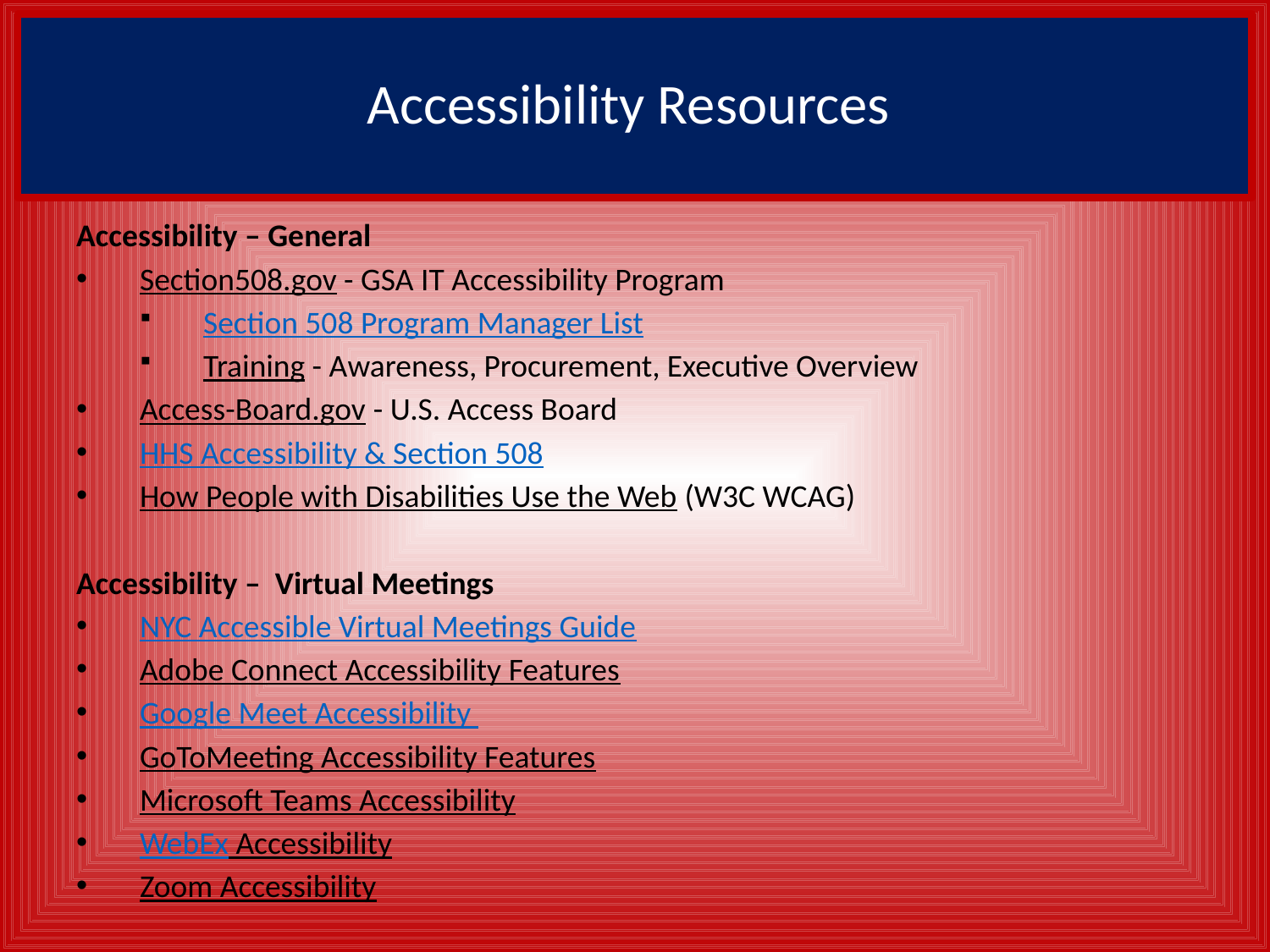

# Accessibility Resources
Accessibility – General
Section508.gov - GSA IT Accessibility Program
Section 508 Program Manager List
Training - Awareness, Procurement, Executive Overview
Access-Board.gov - U.S. Access Board
HHS Accessibility & Section 508
How People with Disabilities Use the Web (W3C WCAG)

Accessibility –  Virtual Meetings
NYC Accessible Virtual Meetings Guide
Adobe Connect Accessibility Features
Google Meet Accessibility
GoToMeeting Accessibility Features
Microsoft Teams Accessibility
WebEx Accessibility
Zoom Accessibility